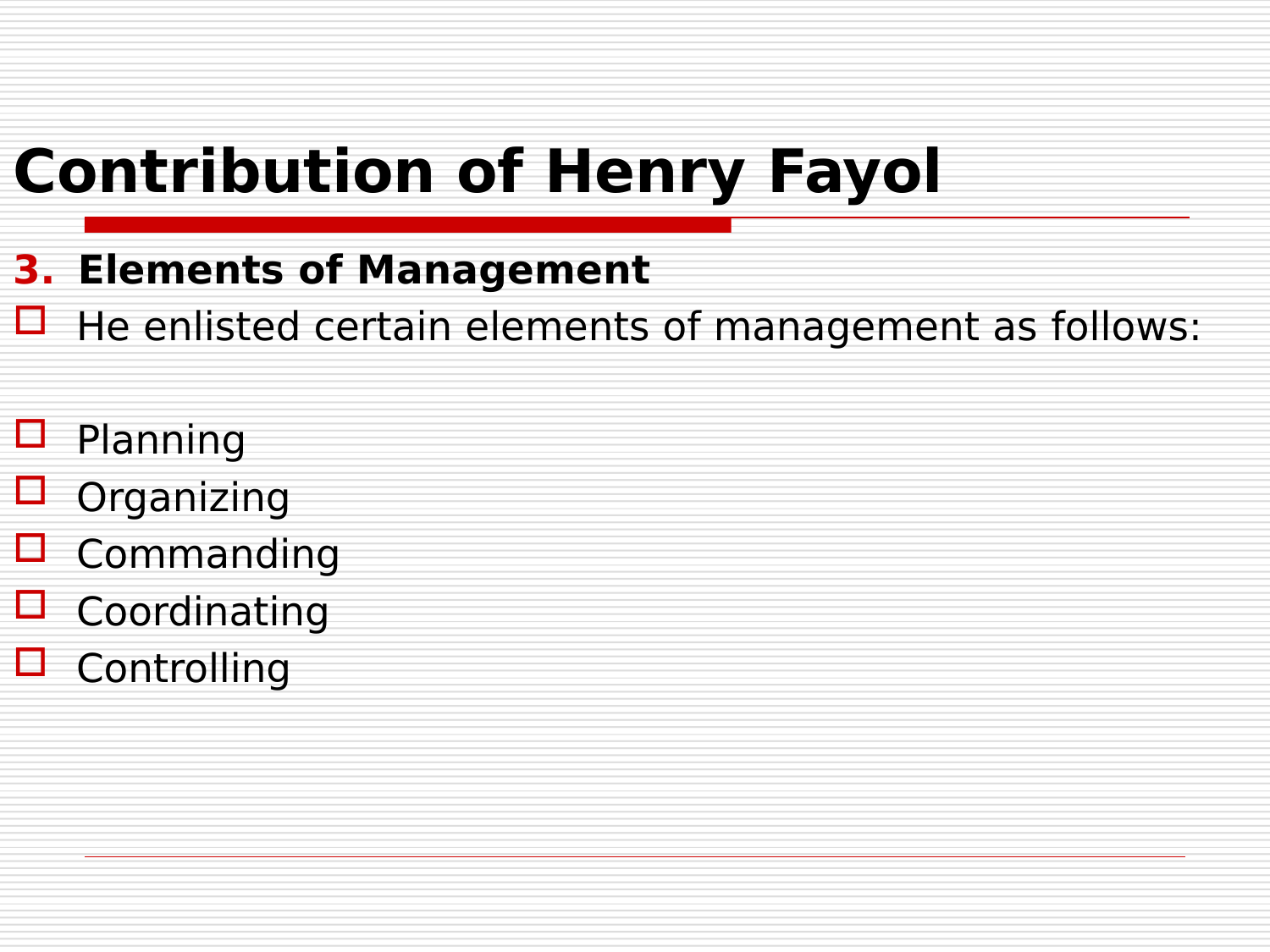

# Contribution of Henry Fayol
3.	Elements of Management
He enlisted certain elements of management as follows:

Planning
Organizing
Commanding
Coordinating
Controlling